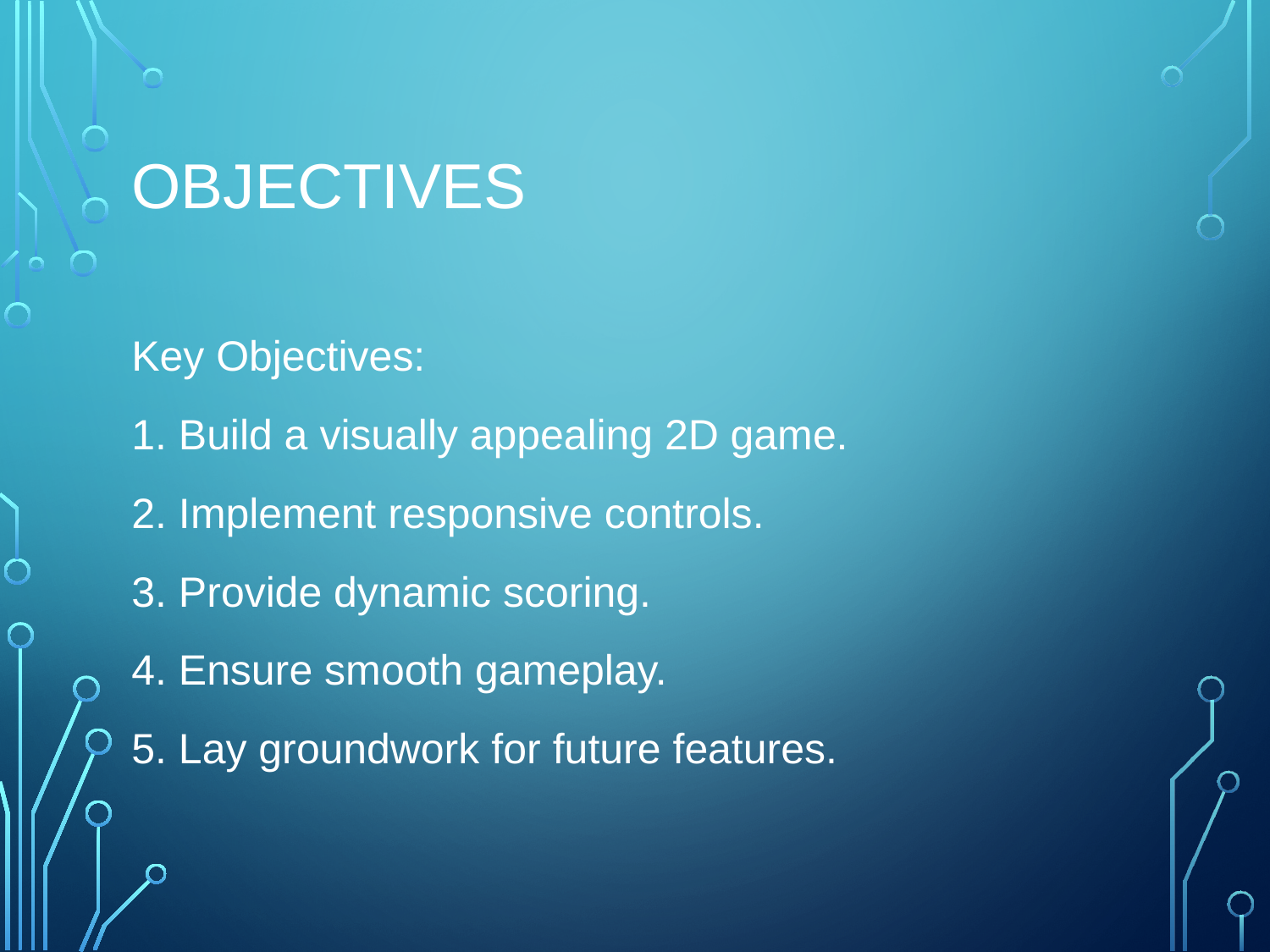

# Objectives
Key Objectives:
1. Build a visually appealing 2D game.
2. Implement responsive controls.
3. Provide dynamic scoring.
4. Ensure smooth gameplay.
5. Lay groundwork for future features.